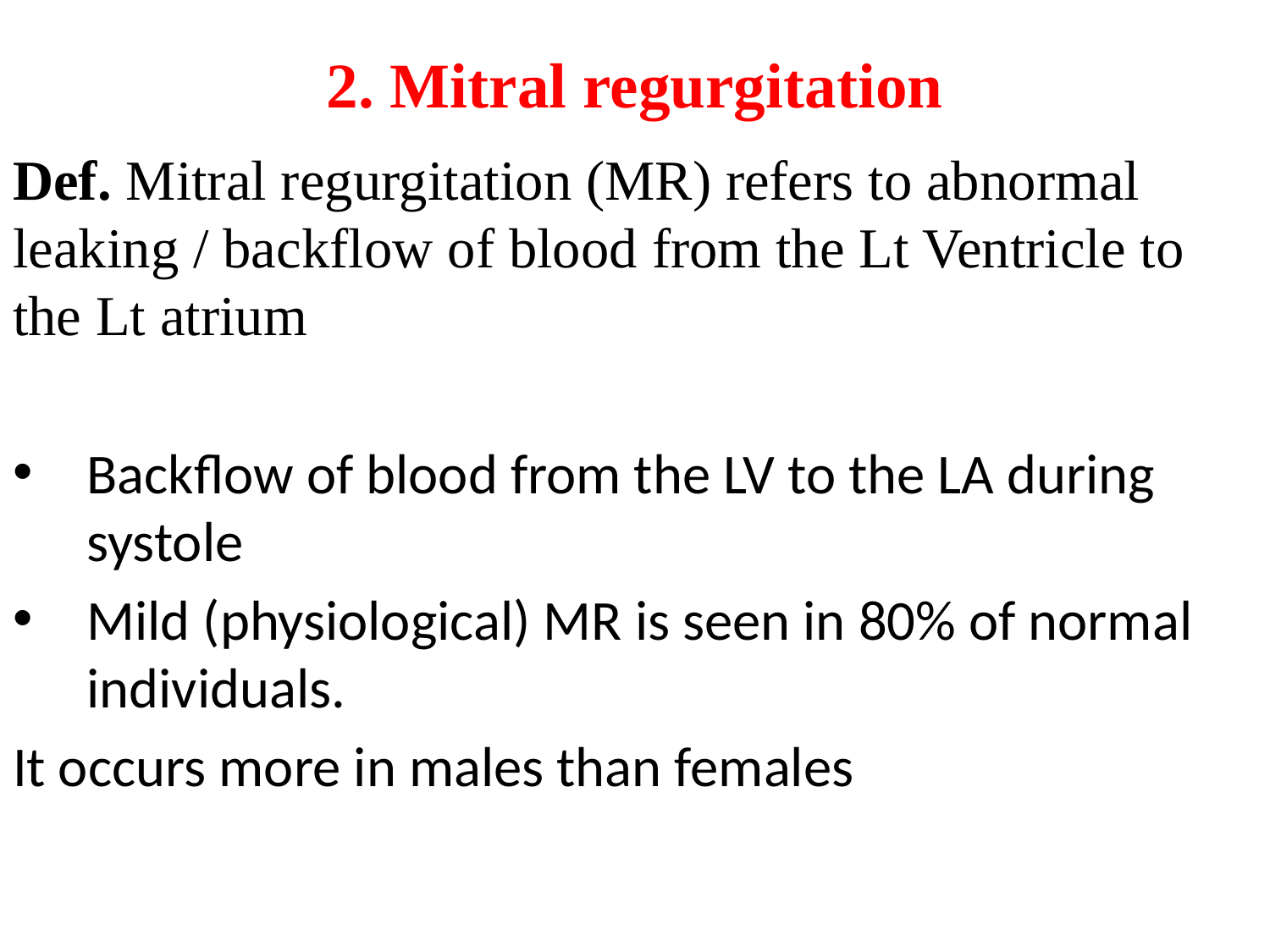

# 2. Mitral regurgitation
Def. Mitral regurgitation (MR) refers to abnormal leaking / backflow of blood from the Lt Ventricle to the Lt atrium

Backflow of blood from the LV to the LA during systole
Mild (physiological) MR is seen in 80% of normal individuals.
It occurs more in males than females